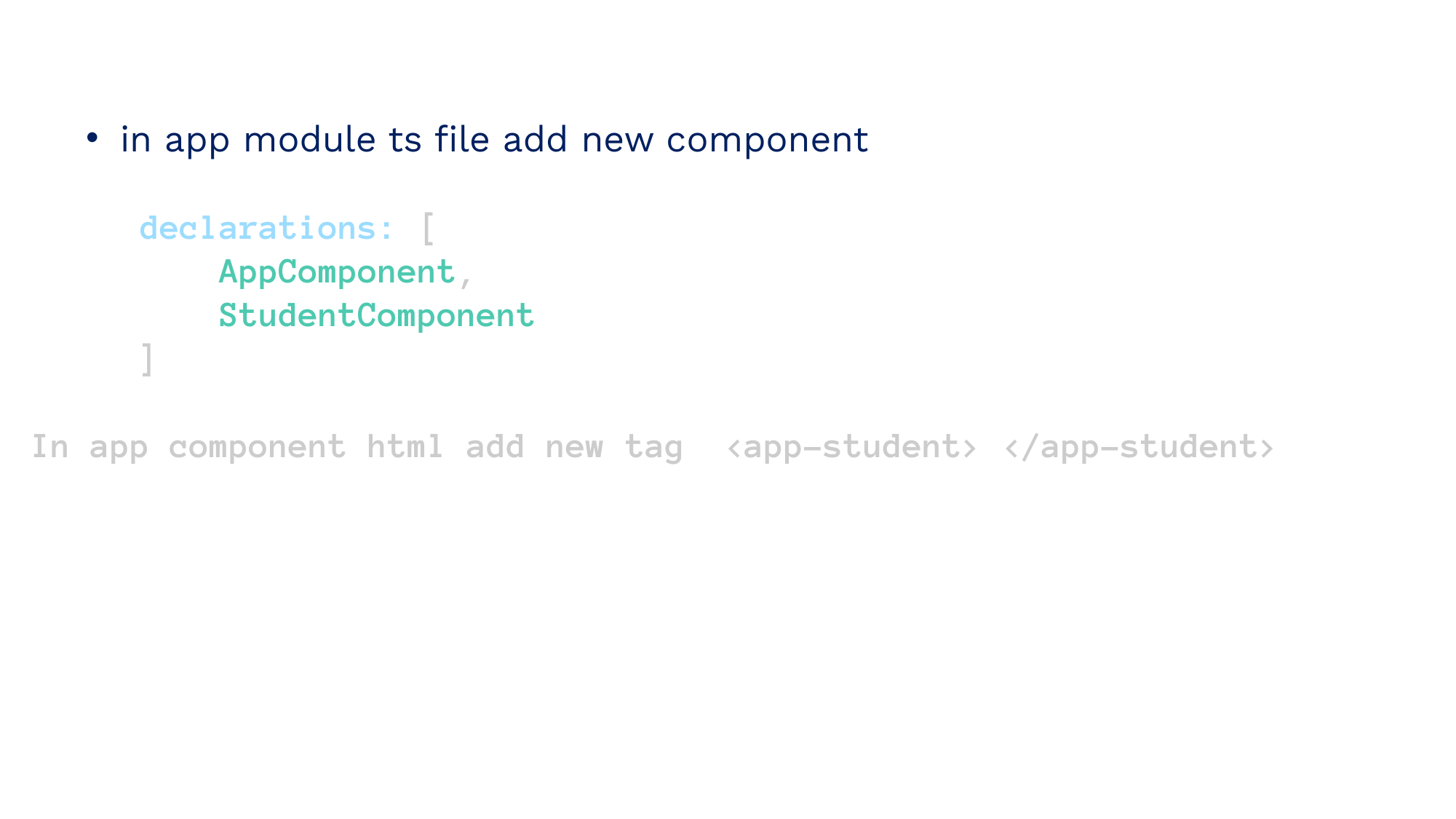

in app module ts file add new component

	declarations: [
	    AppComponent,
    	    StudentComponent
  	]

In app component html add new tag  <app-student> </app-student>